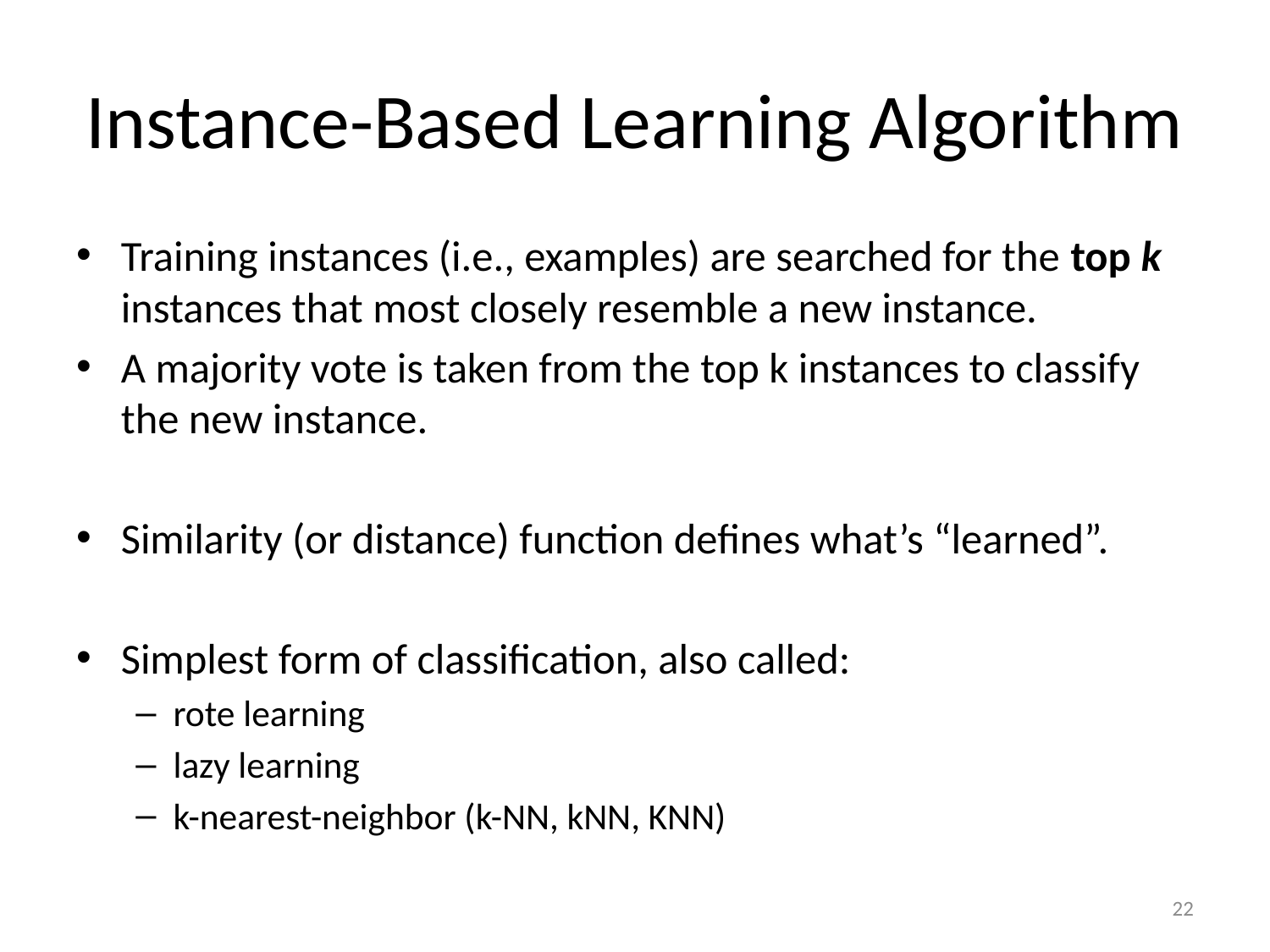

# Instance-Based Learning Algorithm
Training instances (i.e., examples) are searched for the top k instances that most closely resemble a new instance.
A majority vote is taken from the top k instances to classify the new instance.

Similarity (or distance) function defines what’s “learned”.

Simplest form of classification, also called:
rote learning
lazy learning
k-nearest-neighbor (k-NN, kNN, KNN)
22